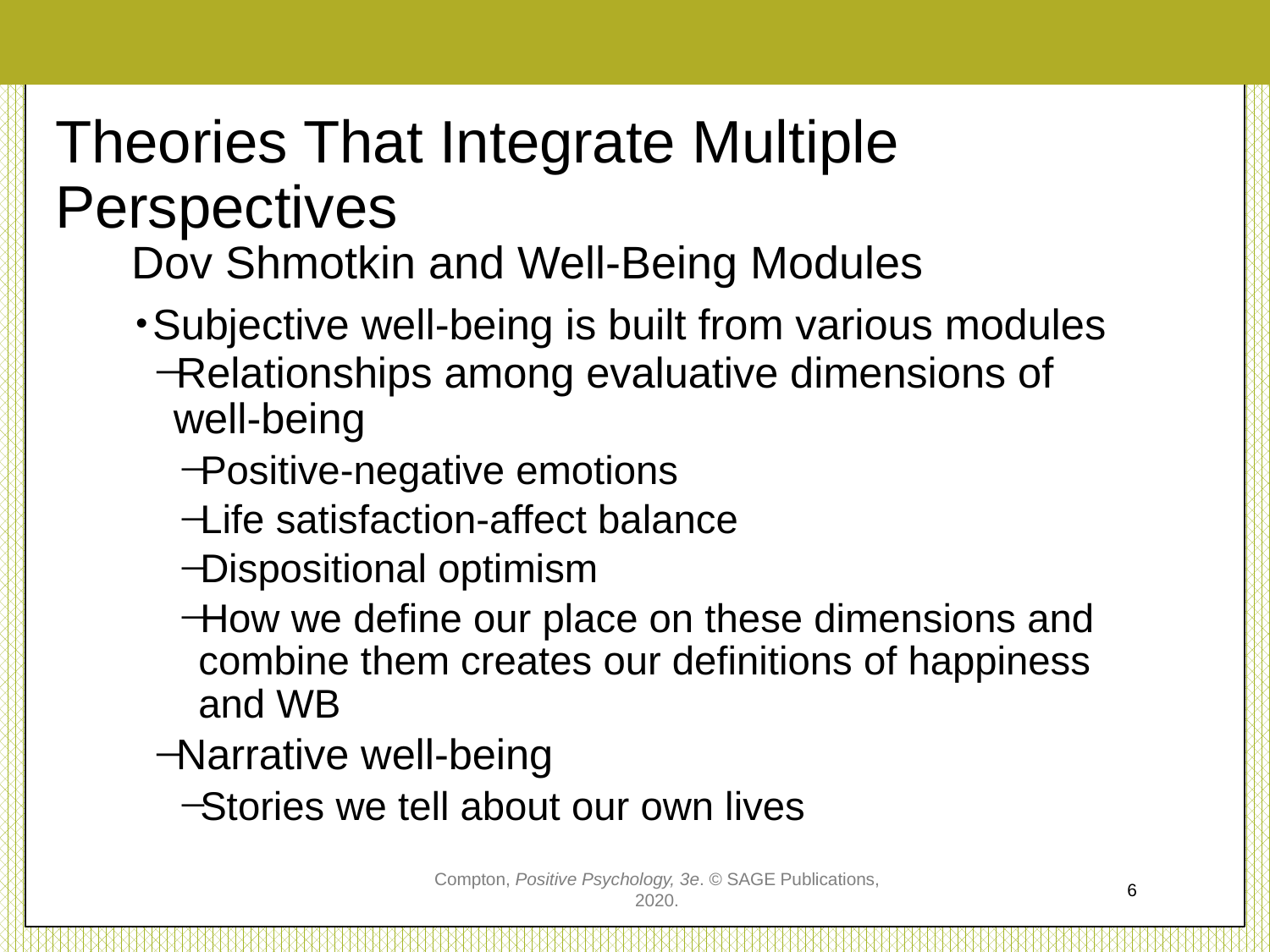

# Theories That Integrate Multiple Perspectives
Dov Shmotkin and Well-Being Modules
Subjective well-being is built from various modules
Relationships among evaluative dimensions of well-being
Positive-negative emotions
Life satisfaction-affect balance
Dispositional optimism
How we define our place on these dimensions and combine them creates our definitions of happiness and WB
Narrative well-being
Stories we tell about our own lives
Compton, Positive Psychology, 3e. © SAGE Publications, 2020.
6